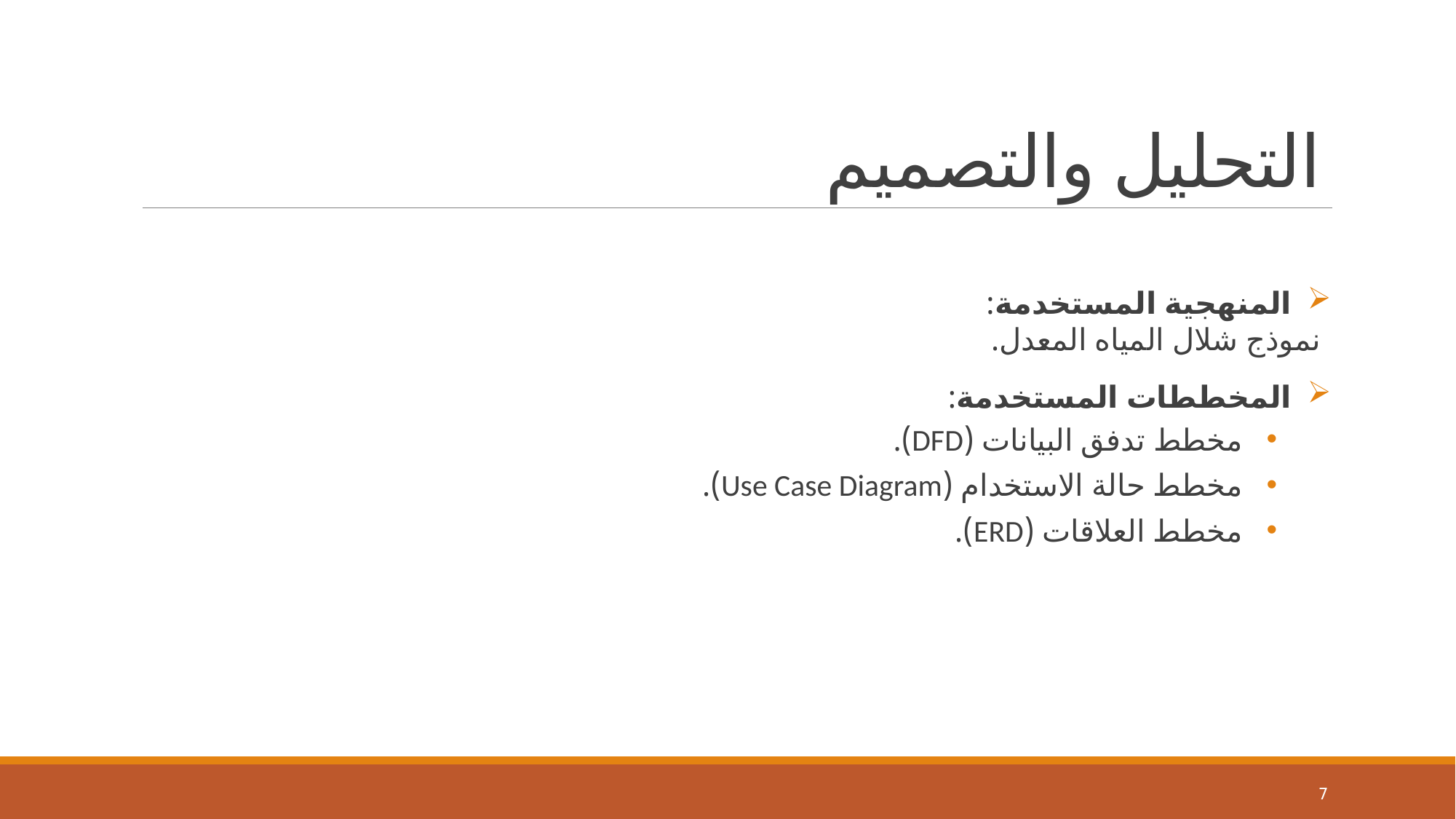

# التحليل والتصميم

  المنهجية المستخدمة:
نموذج شلال المياه المعدل.
  المخططات المستخدمة:
مخطط تدفق البيانات (DFD).
مخطط حالة الاستخدام (Use Case Diagram).
مخطط العلاقات (ERD).
7